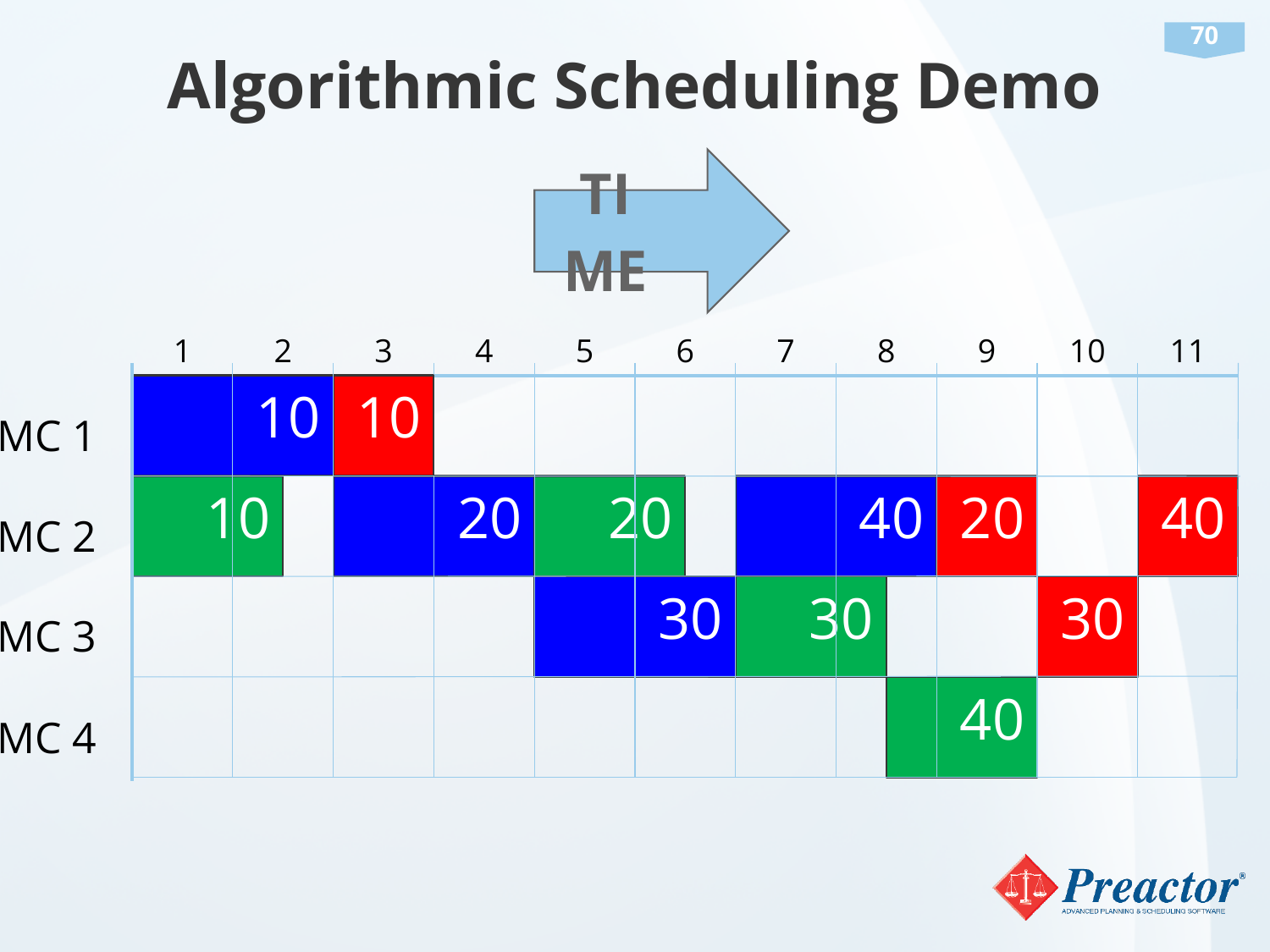

# Algorithmic Scheduling Demo
TIME
1
2
3
4
5
6
7
8
9
10
11
MC 1
MC 2
MC 3
MC 4
10
10
10
20
20
40
20
40
30
30
30
40